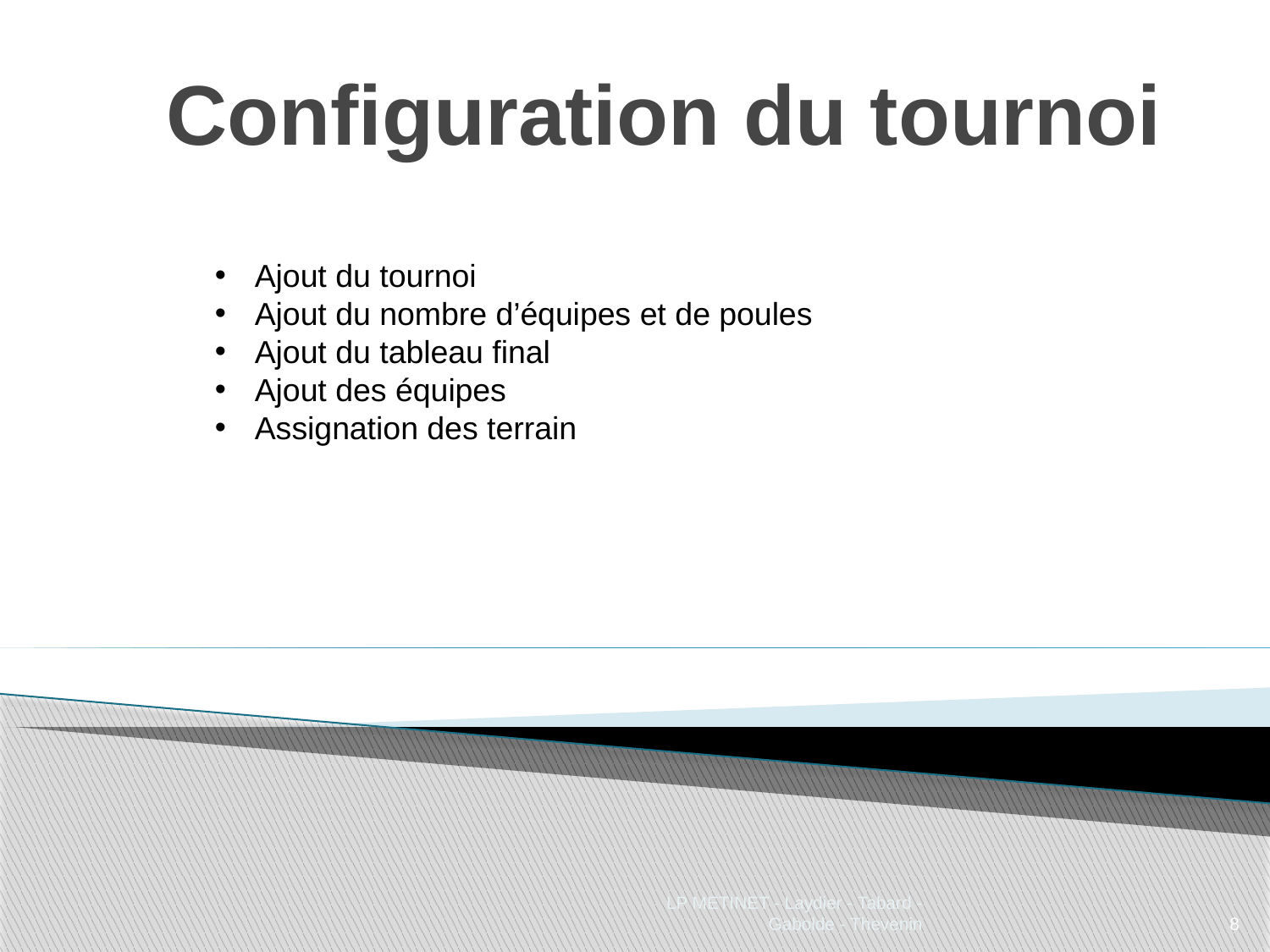

# Configuration du tournoi
Ajout du tournoi
Ajout du nombre d’équipes et de poules
Ajout du tableau final
Ajout des équipes
Assignation des terrain

LP METINET - Laydier - Tabard - Gabolde - Thevenin
8